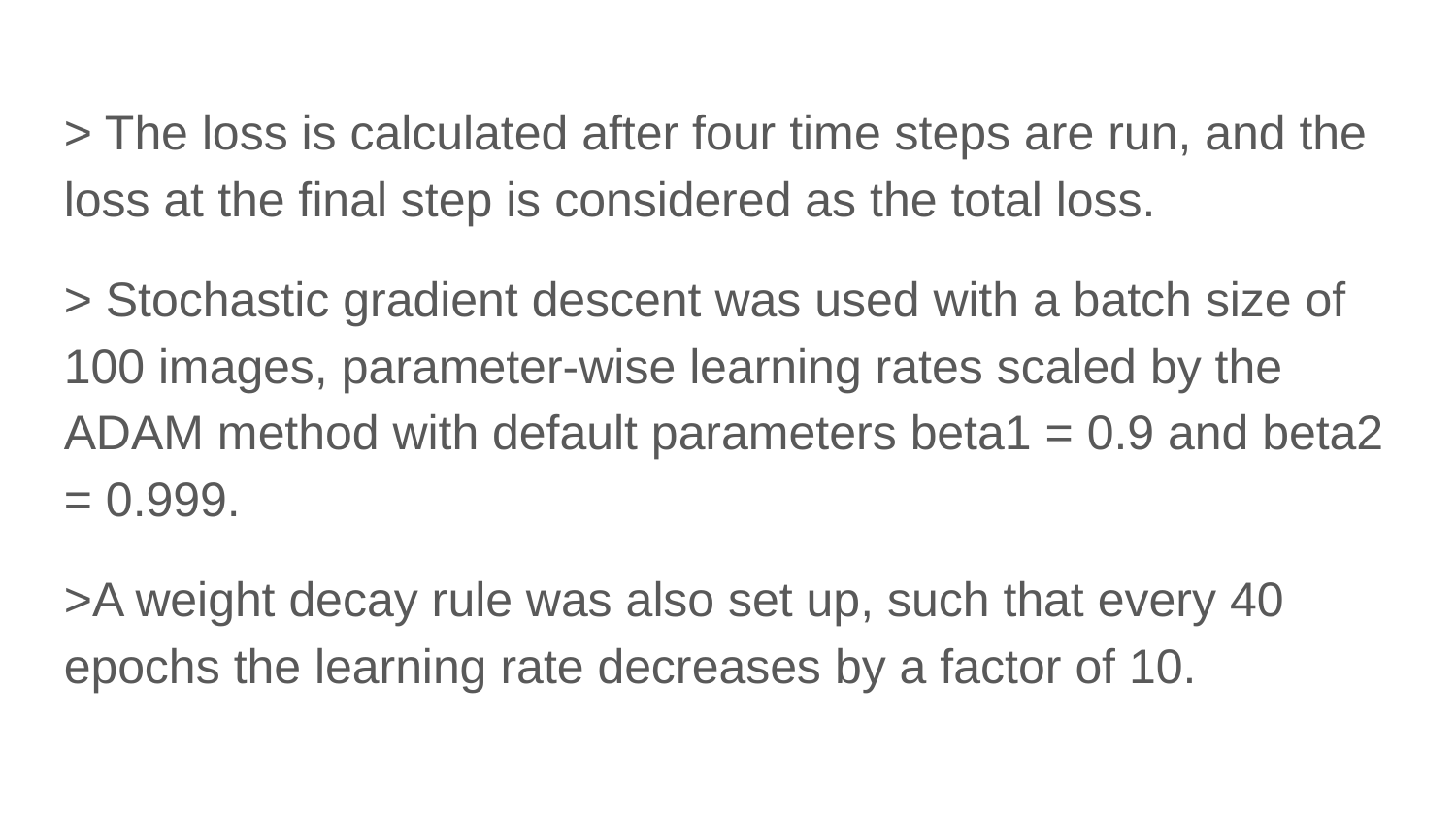

> The loss is calculated after four time steps are run, and the loss at the final step is considered as the total loss.
> Stochastic gradient descent was used with a batch size of 100 images, parameter-wise learning rates scaled by the ADAM method with default parameters beta1 = 0.9 and beta2 = 0.999.
>A weight decay rule was also set up, such that every 40 epochs the learning rate decreases by a factor of 10.